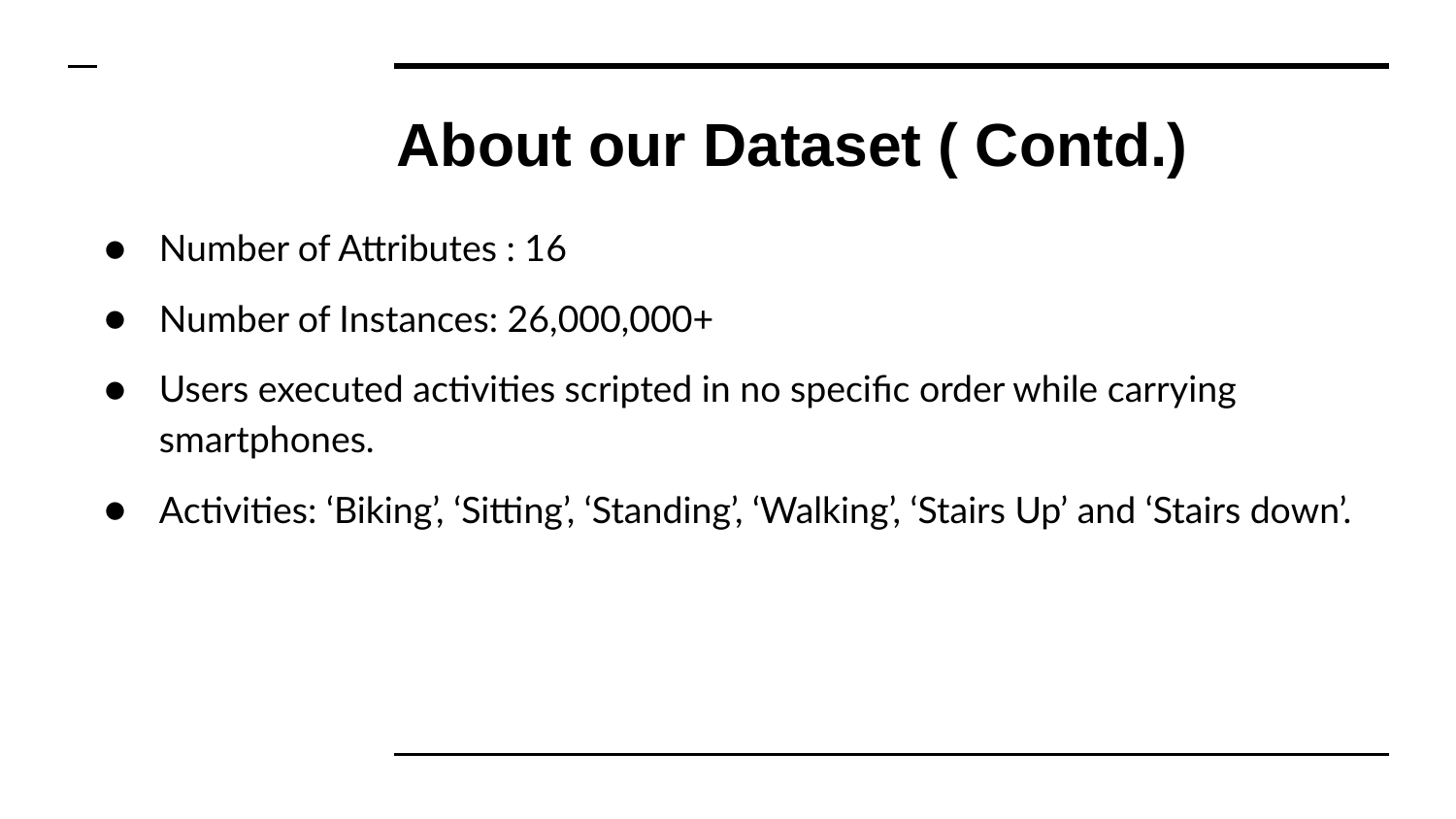

# About our Dataset ( Contd.)
Number of Attributes : 16
Number of Instances: 26,000,000+
Users executed activities scripted in no specific order while carrying smartphones.
Activities: ‘Biking’, ‘Sitting’, ‘Standing’, ‘Walking’, ‘Stairs Up’ and ‘Stairs down’.